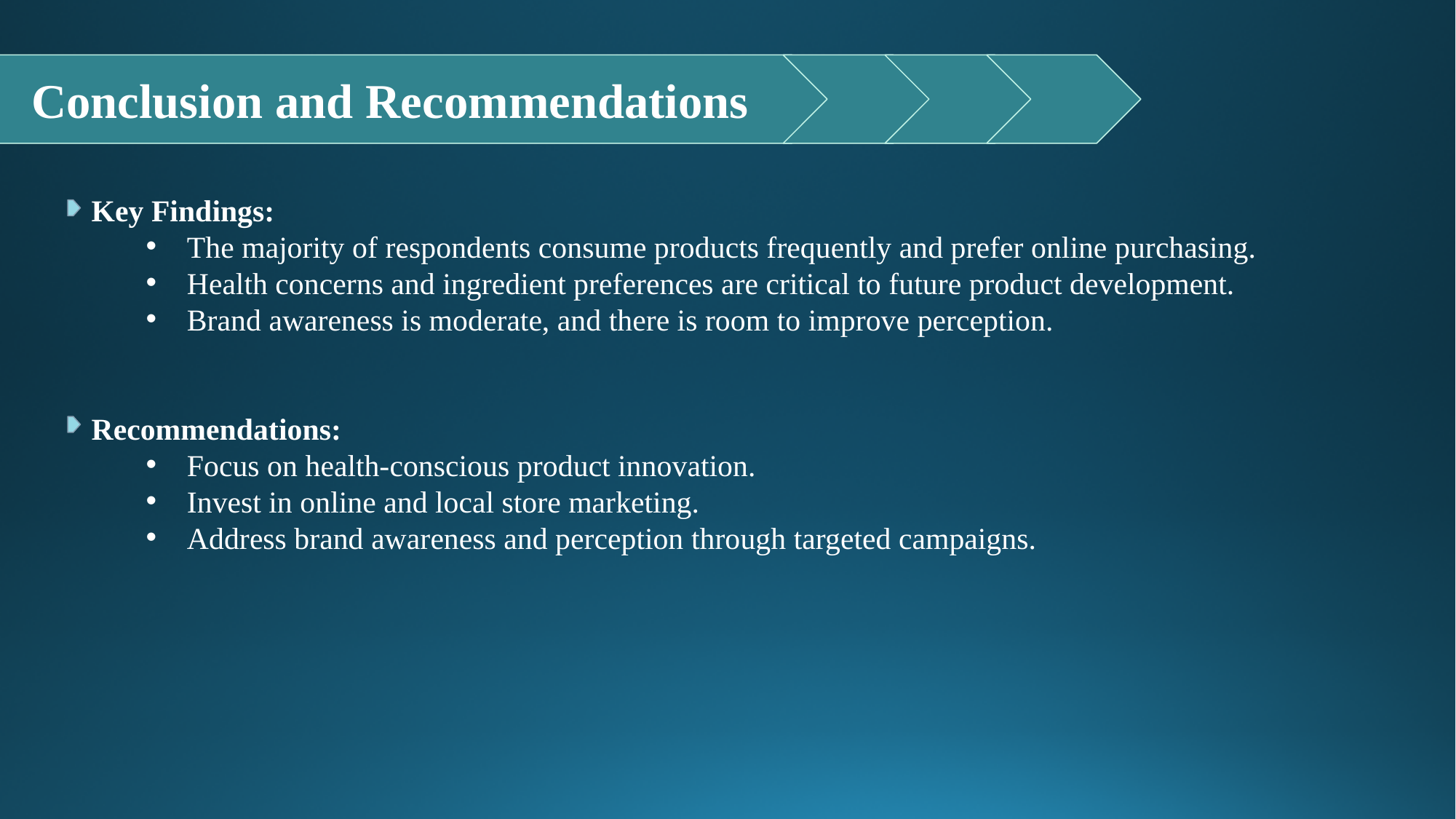

Conclusion and Recommendations
Key Findings:
The majority of respondents consume products frequently and prefer online purchasing.
Health concerns and ingredient preferences are critical to future product development.
Brand awareness is moderate, and there is room to improve perception.

Recommendations:
Focus on health-conscious product innovation.
Invest in online and local store marketing.
Address brand awareness and perception through targeted campaigns.